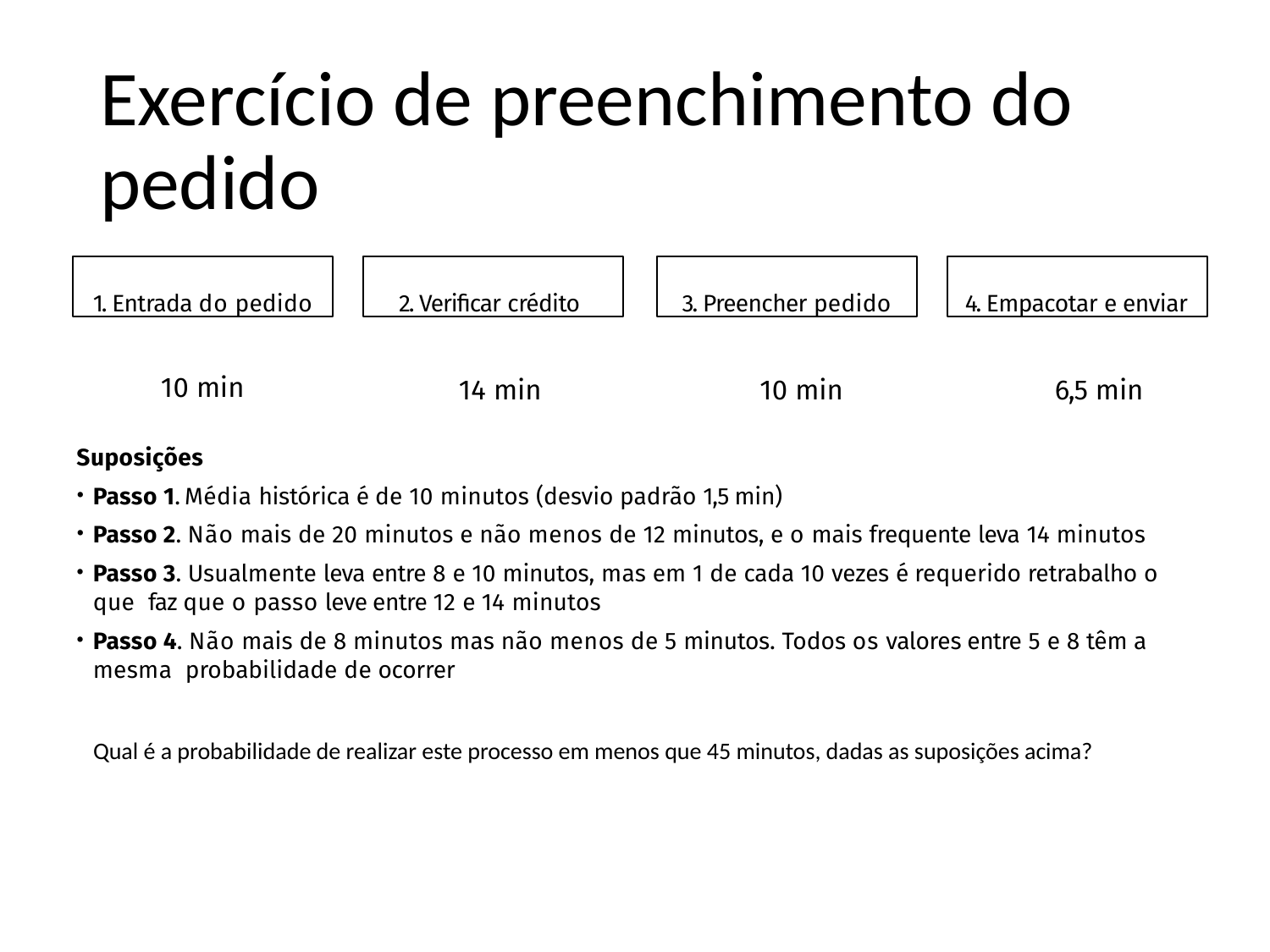

# Exercício de preenchimento do pedido

1. Entrada do pedido

2. Verificar crédito

3. Preencher pedido

4. Empacotar e enviar
10 min
14 min
10 min
6,5 min
Suposições
Passo 1. Média histórica é de 10 minutos (desvio padrão 1,5 min)
Passo 2. Não mais de 20 minutos e não menos de 12 minutos, e o mais frequente leva 14 minutos
Passo 3. Usualmente leva entre 8 e 10 minutos, mas em 1 de cada 10 vezes é requerido retrabalho o que  faz que o passo leve entre 12 e 14 minutos
Passo 4. Não mais de 8 minutos mas não menos de 5 minutos. Todos os valores entre 5 e 8 têm a mesma  probabilidade de ocorrer
 Qual é a probabilidade de realizar este processo em menos que 45 minutos, dadas as suposições acima?
34